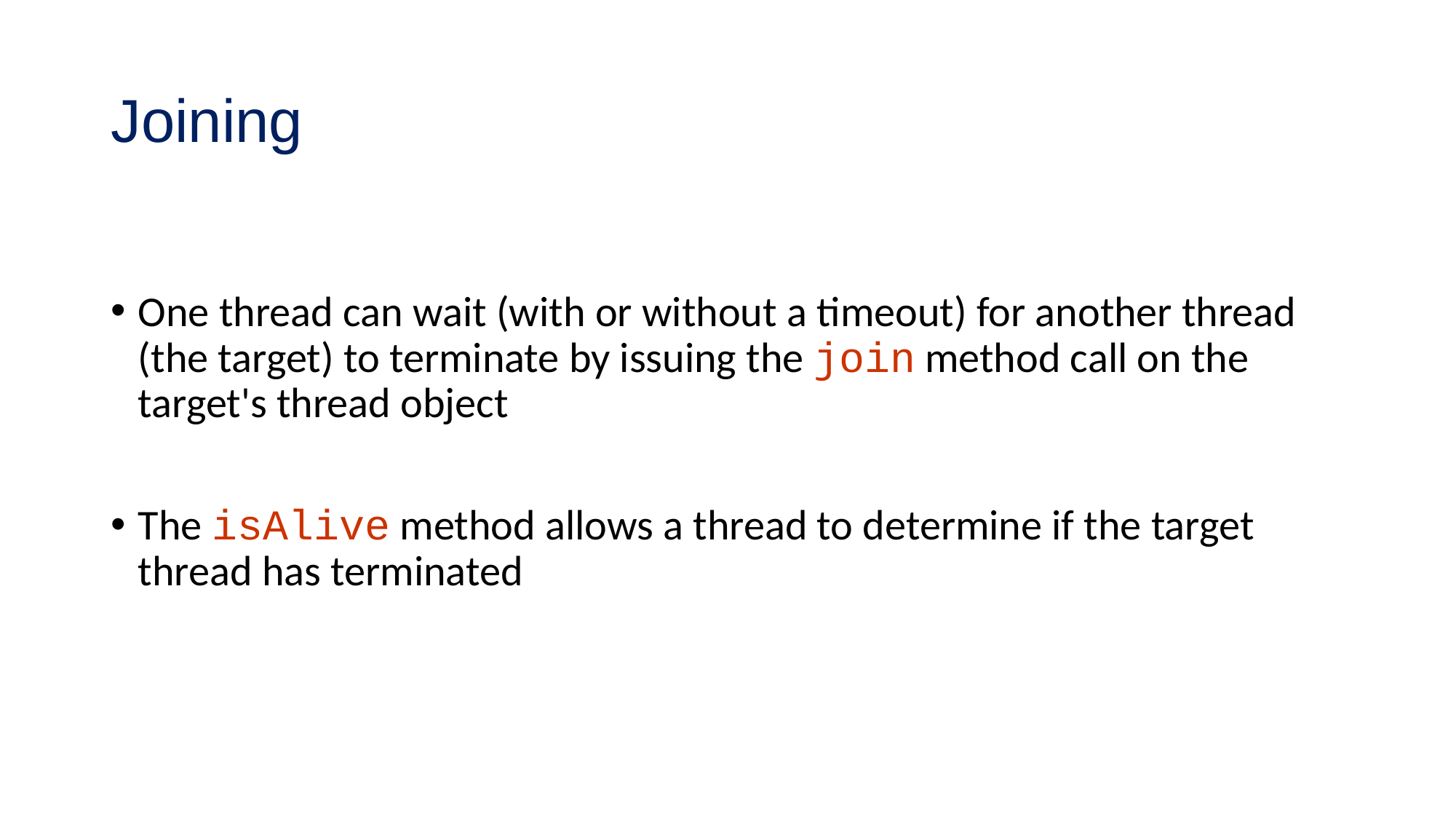

# Joining

One thread can wait (with or without a timeout) for another thread (the target) to terminate by issuing the join method call on the target's thread object

The isAlive method allows a thread to determine if the target thread has terminated